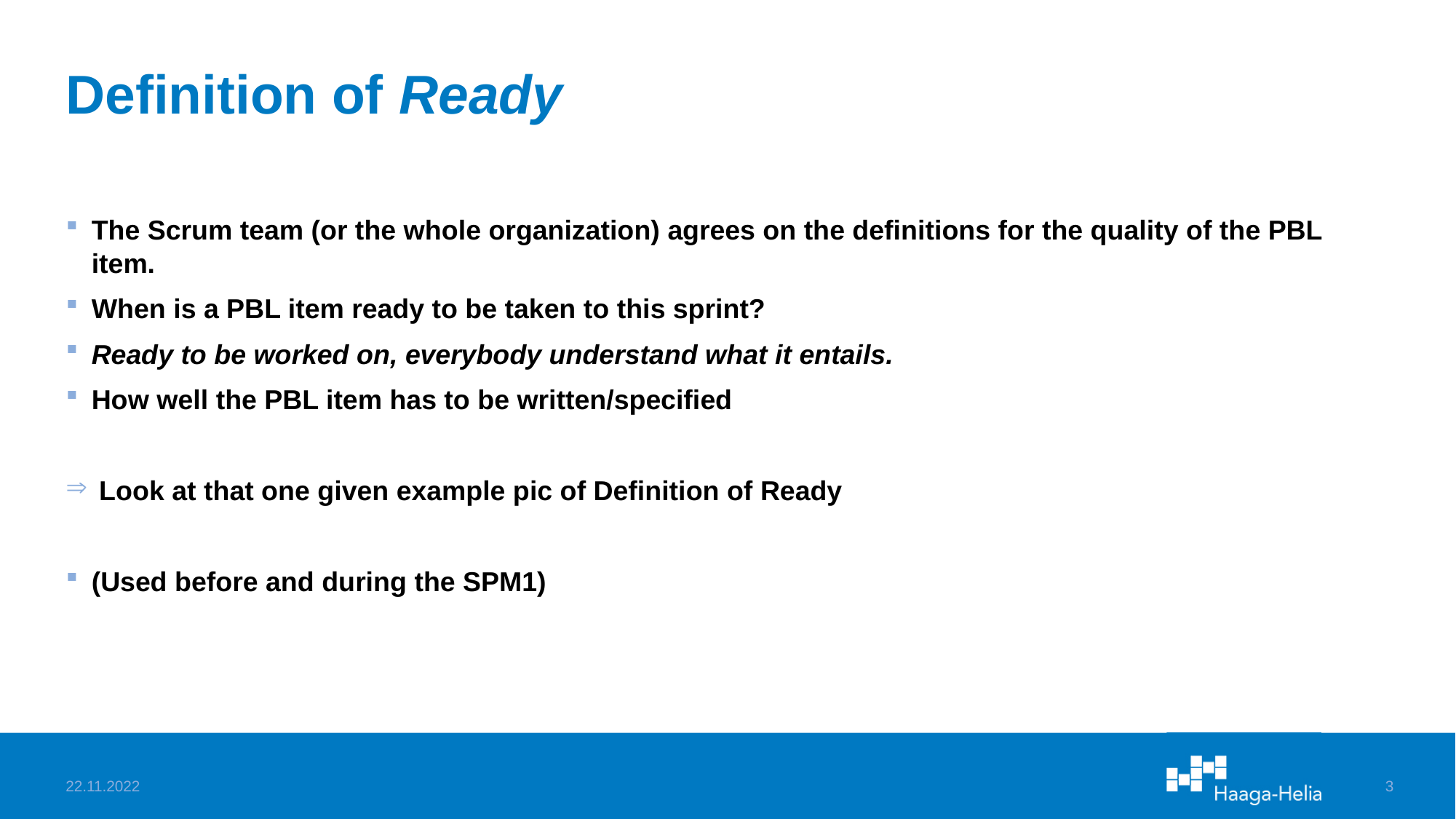

# Definition of Ready
The Scrum team (or the whole organization) agrees on the definitions for the quality of the PBL item.
When is a PBL item ready to be taken to this sprint?
Ready to be worked on, everybody understand what it entails.
How well the PBL item has to be written/specified

 Look at that one given example pic of Definition of Ready

(Used before and during the SPM1)

22.11.2022

3